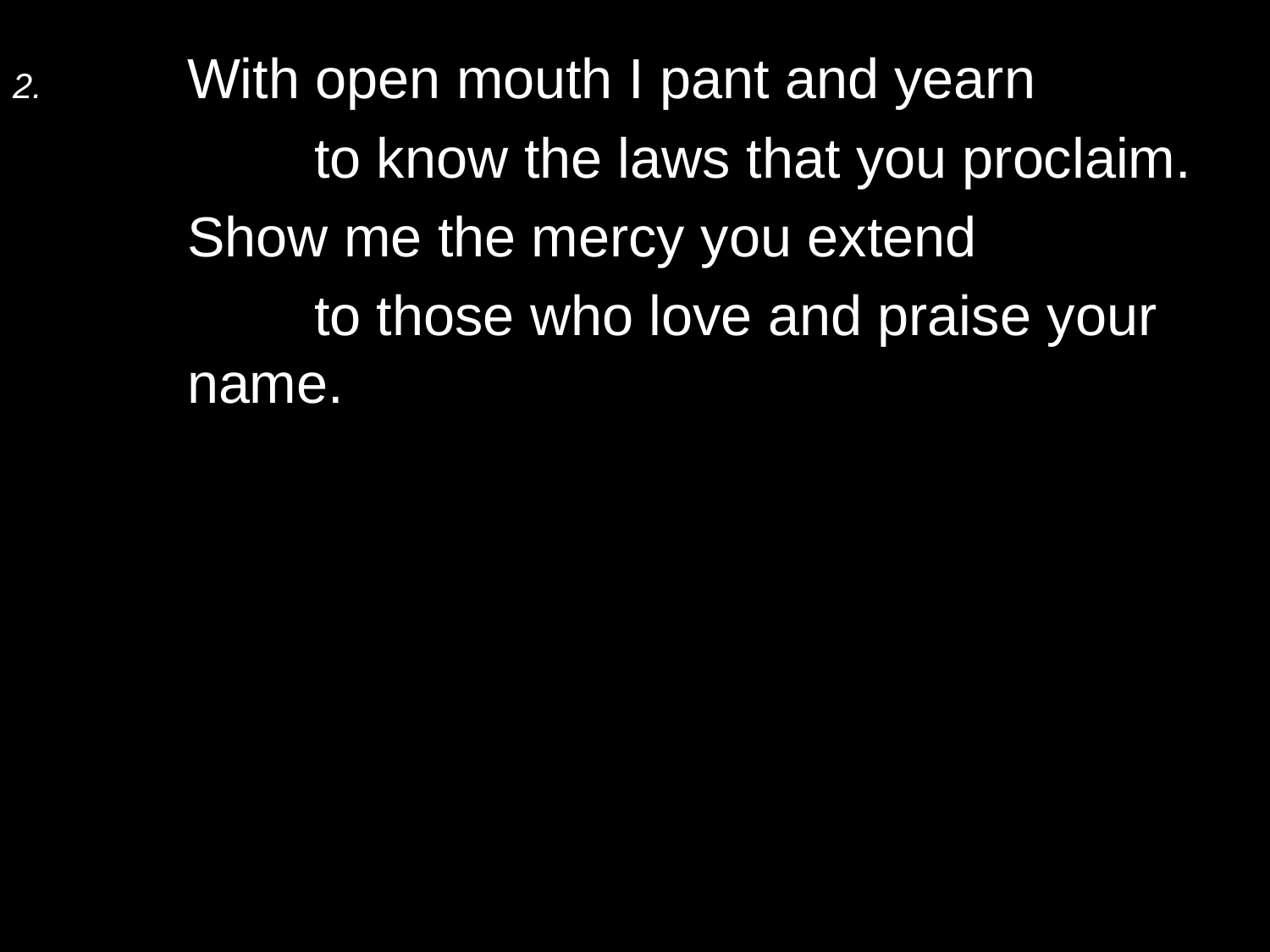

2.	With open mouth I pant and yearn
		to know the laws that you proclaim.
	Show me the mercy you extend
		to those who love and praise your name.